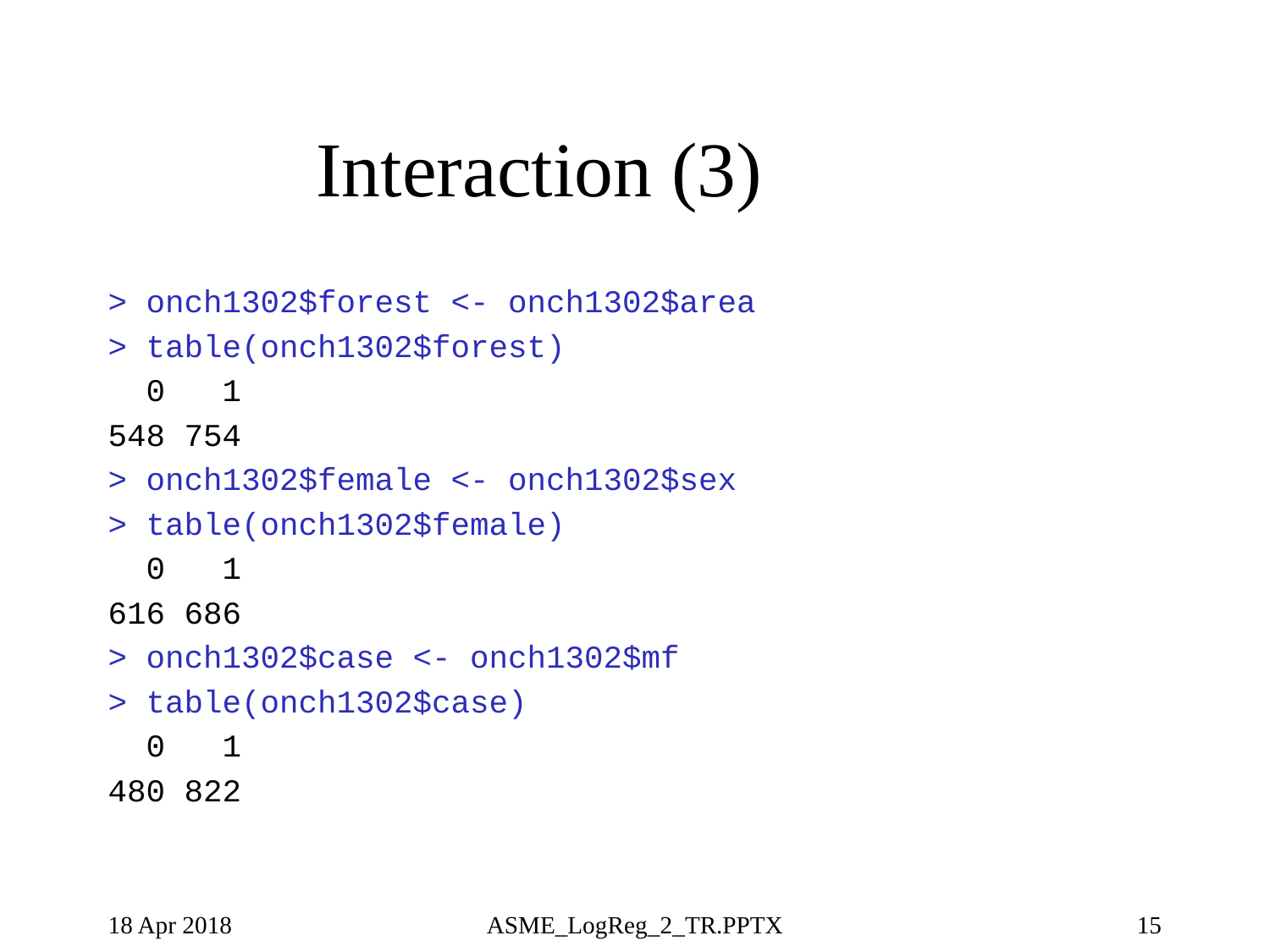

Interaction (3)
> onch1302$forest <- onch1302$area
> table(onch1302$forest)
  0   1
548 754
> onch1302$female <- onch1302$sex
> table(onch1302$female)
  0   1
616 686
> onch1302$case <- onch1302$mf
> table(onch1302$case)
  0   1
480 822
18 Apr 2018
ASME_LogReg_2_TR.PPTX
15